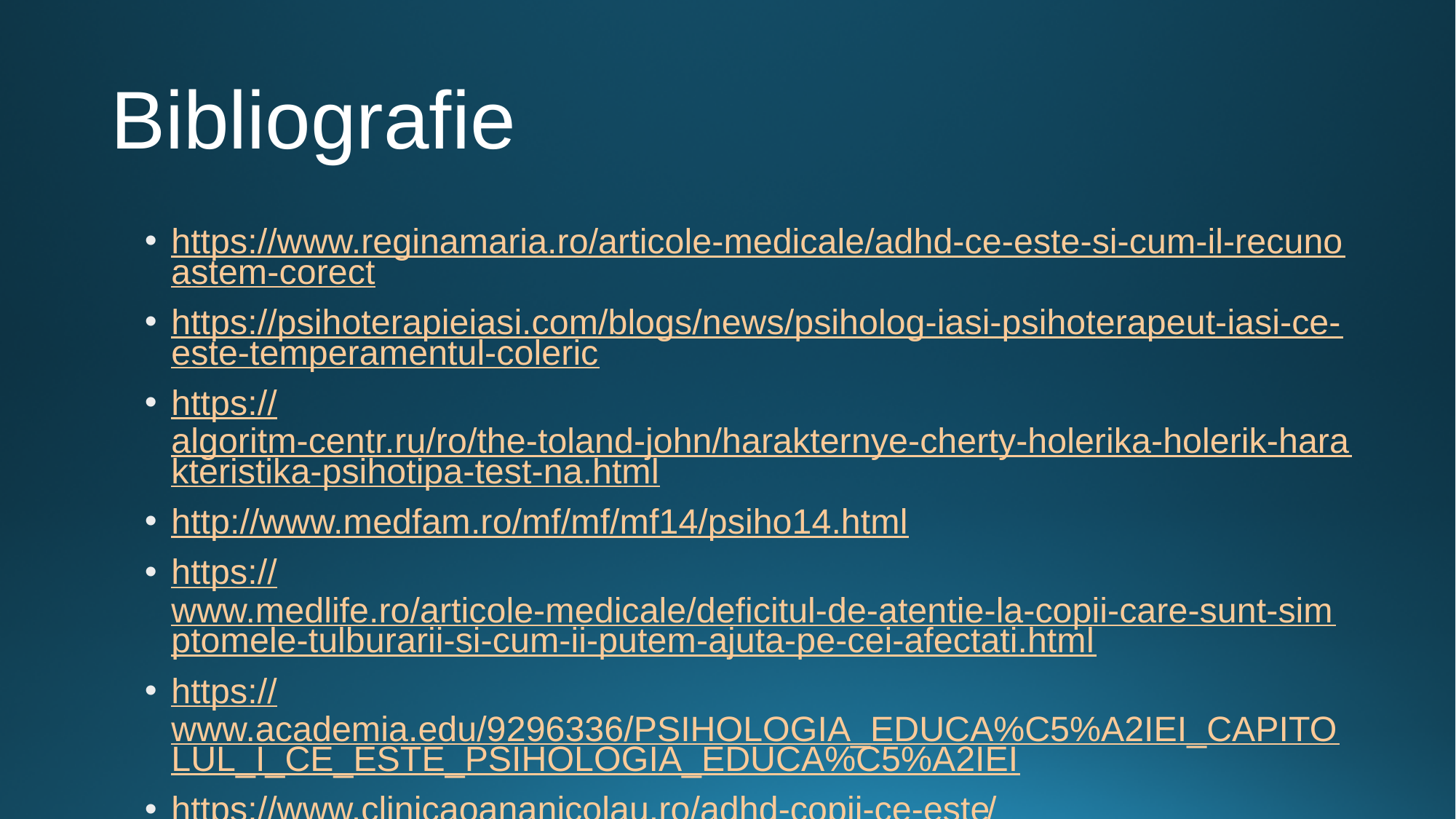

# Bibliografie
https://www.reginamaria.ro/articole-medicale/adhd-ce-este-si-cum-il-recunoastem-corect
https://psihoterapieiasi.com/blogs/news/psiholog-iasi-psihoterapeut-iasi-ce-este-temperamentul-coleric
https://algoritm-centr.ru/ro/the-toland-john/harakternye-cherty-holerika-holerik-harakteristika-psihotipa-test-na.html
http://www.medfam.ro/mf/mf/mf14/psiho14.html
https://www.medlife.ro/articole-medicale/deficitul-de-atentie-la-copii-care-sunt-simptomele-tulburarii-si-cum-ii-putem-ajuta-pe-cei-afectati.html
https://www.academia.edu/9296336/PSIHOLOGIA_EDUCA%C5%A2IEI_CAPITOLUL_I_CE_ESTE_PSIHOLOGIA_EDUCA%C5%A2IEI
https://www.clinicaoananicolau.ro/adhd-copii-ce-este/
http://temperaments.fighunter.com/?page=choleric